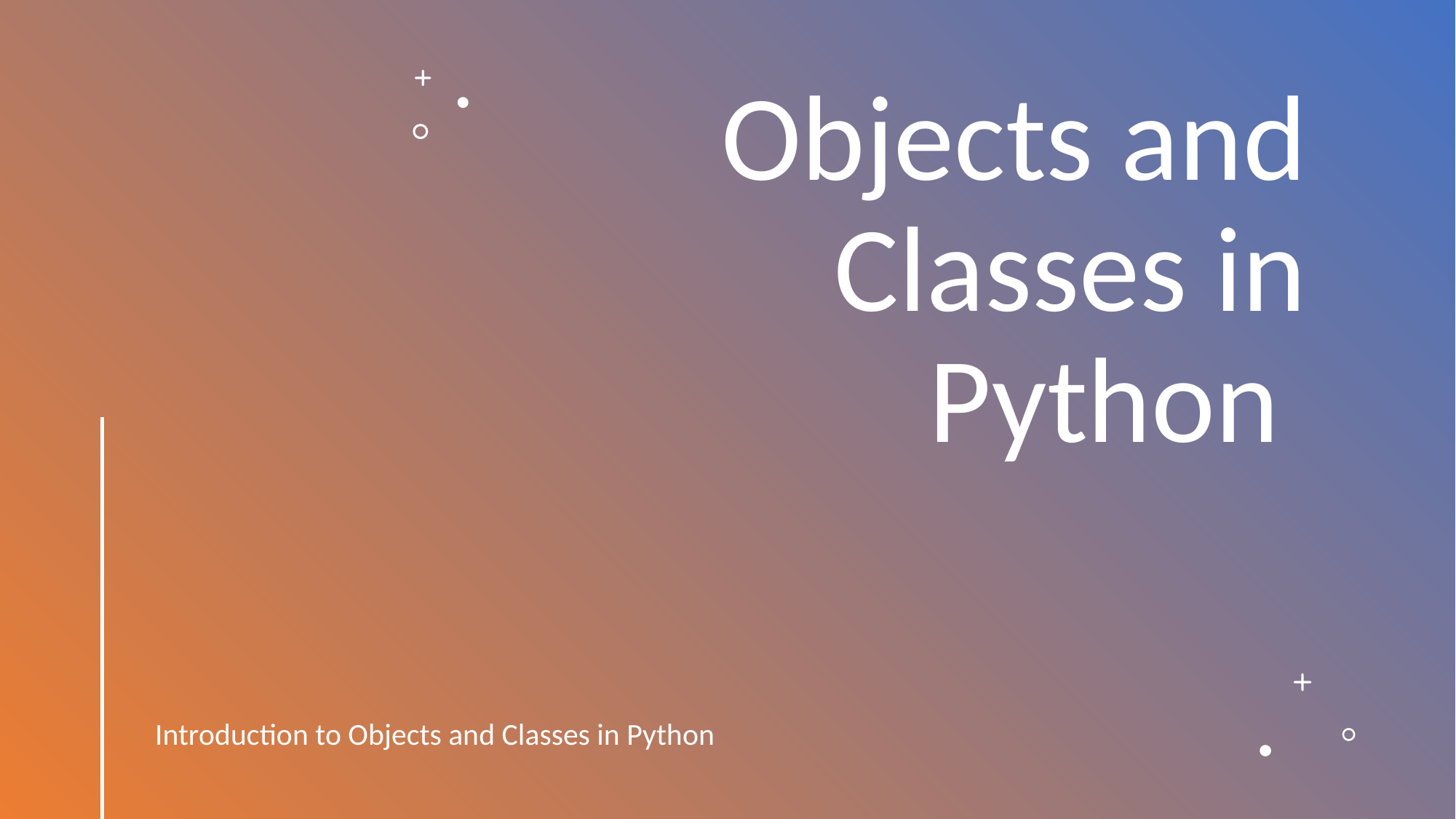

# Objects and Classes in Python

Introduction to Objects and Classes in Python